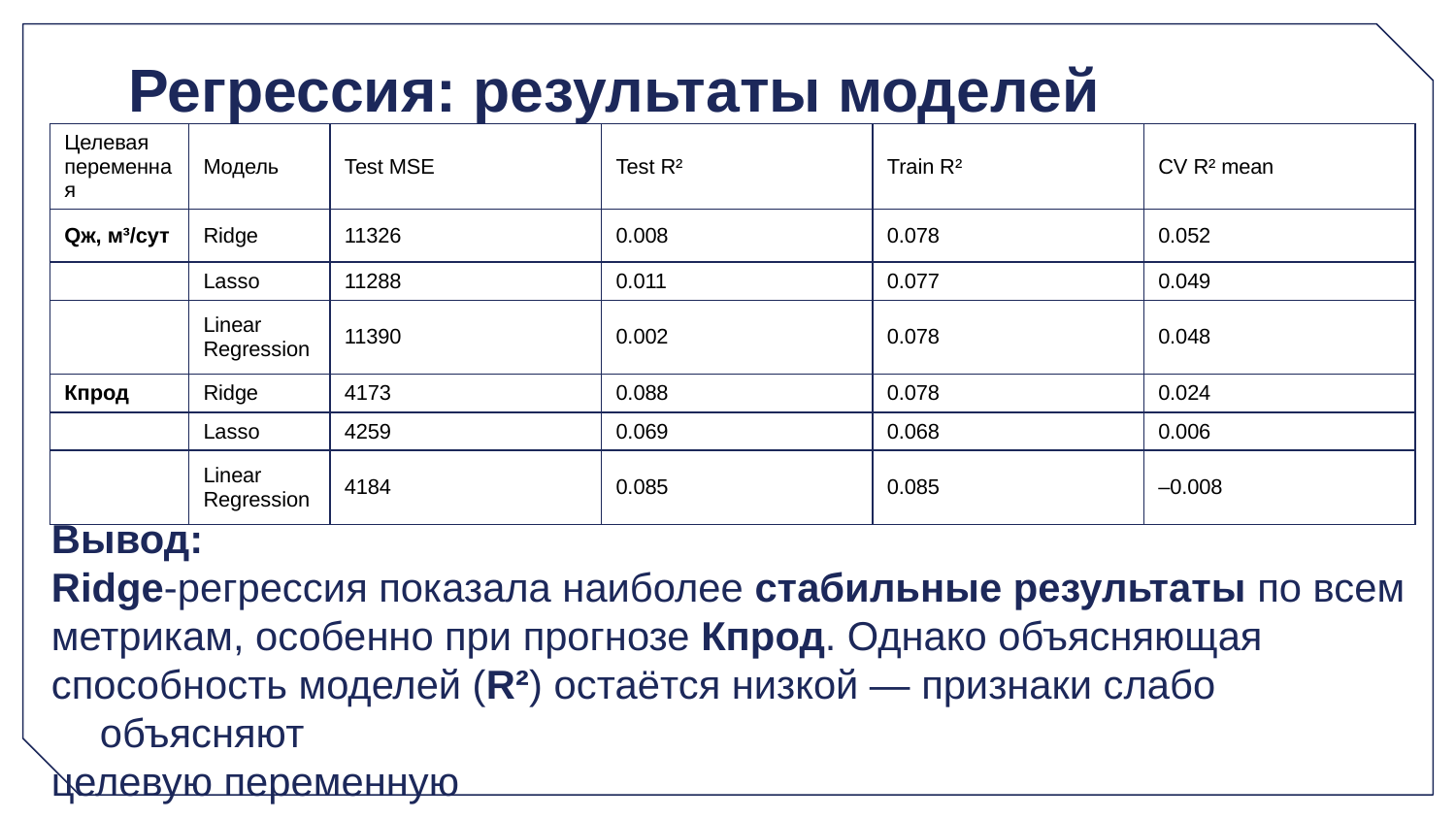

# Регрессия: результаты моделей
| Целевая переменная | Модель | Test MSE | Test R² | Train R² | CV R² mean |
| --- | --- | --- | --- | --- | --- |
| Qж, м³/сут | Ridge | 11326 | 0.008 | 0.078 | 0.052 |
|  | Lasso | 11288 | 0.011 | 0.077 | 0.049 |
|  | Linear Regression | 11390 | 0.002 | 0.078 | 0.048 |
| Кпрод | Ridge | 4173 | 0.088 | 0.078 | 0.024 |
|  | Lasso | 4259 | 0.069 | 0.068 | 0.006 |
|  | Linear Regression | 4184 | 0.085 | 0.085 | –0.008 |
Вывод:
Ridge-регрессия показала наиболее стабильные результаты по всем
метрикам, особенно при прогнозе Кпрод. Однако объясняющая
способность моделей (R²) остаётся низкой — признаки слабо объясняют
целевую переменную